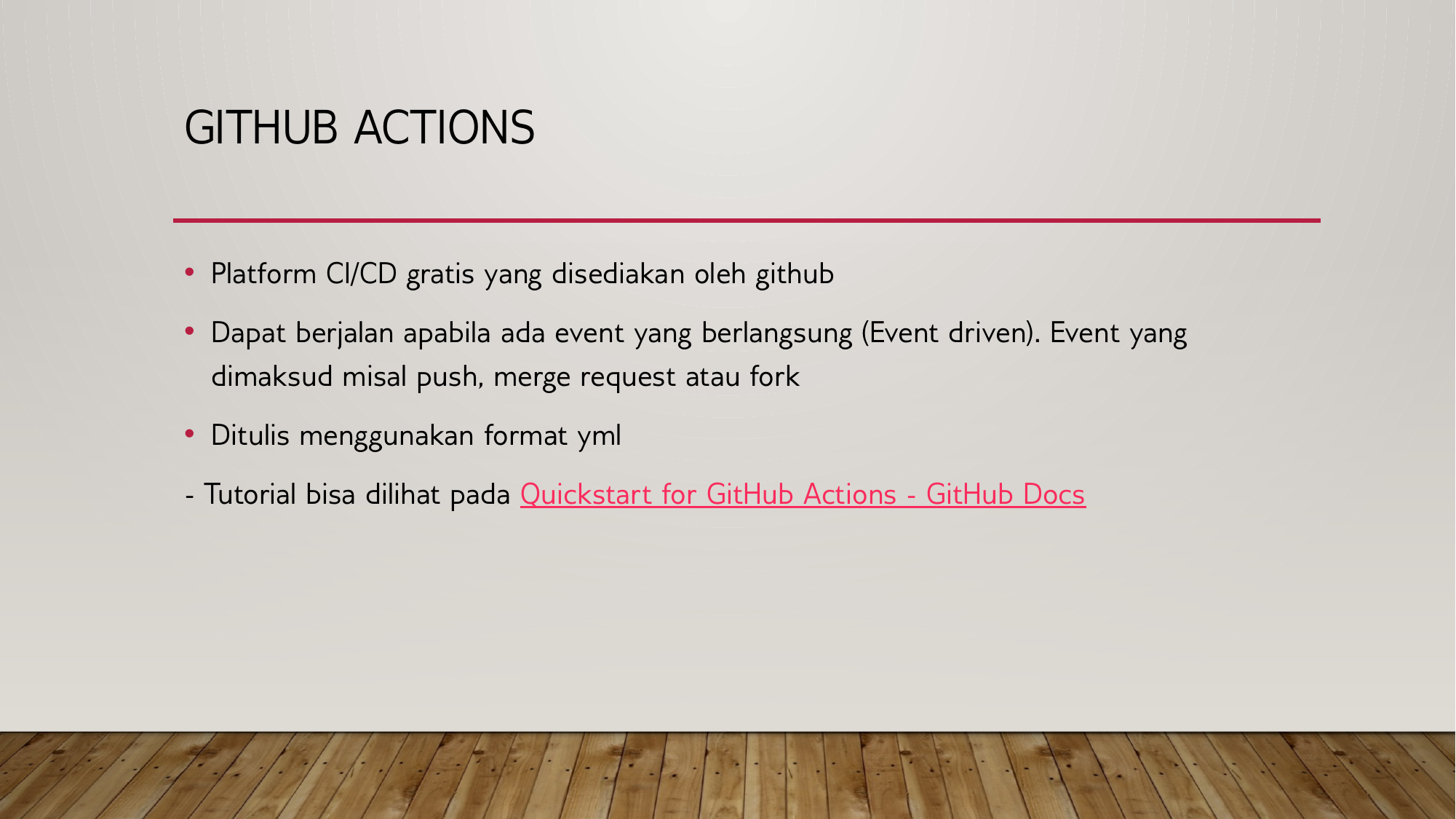

# Github Actions
Platform CI/CD gratis yang disediakan oleh github
Dapat berjalan apabila ada event yang berlangsung (Event driven). Event yang dimaksud misal push, merge request atau fork
Ditulis menggunakan format yml
- Tutorial bisa dilihat pada Quickstart for GitHub Actions - GitHub Docs